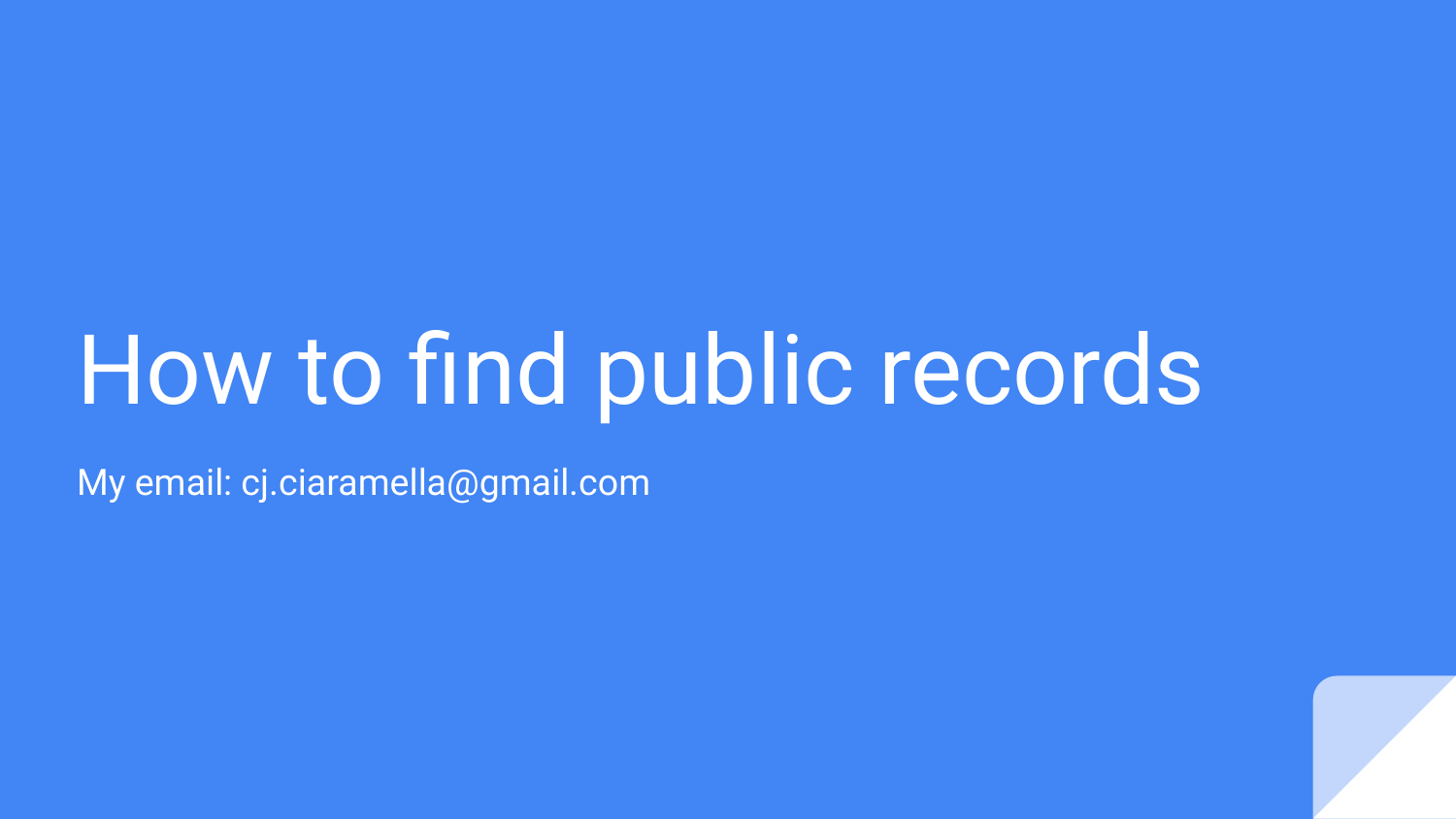

# How to find public records
My email: cj.ciaramella@gmail.com